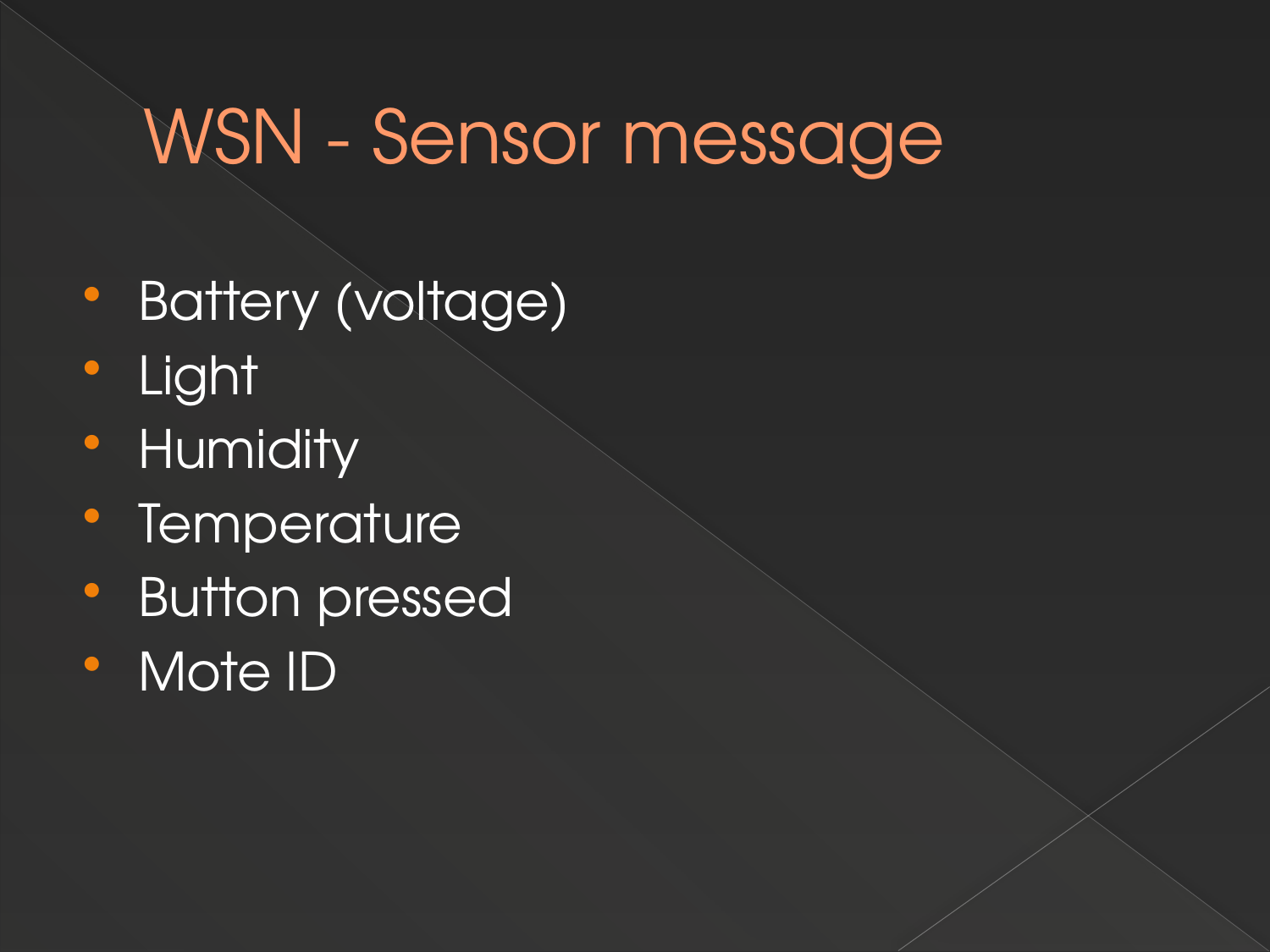

# WSN - Sensor message
Battery (voltage)
Light
Humidity
Temperature
Button pressed
Mote ID